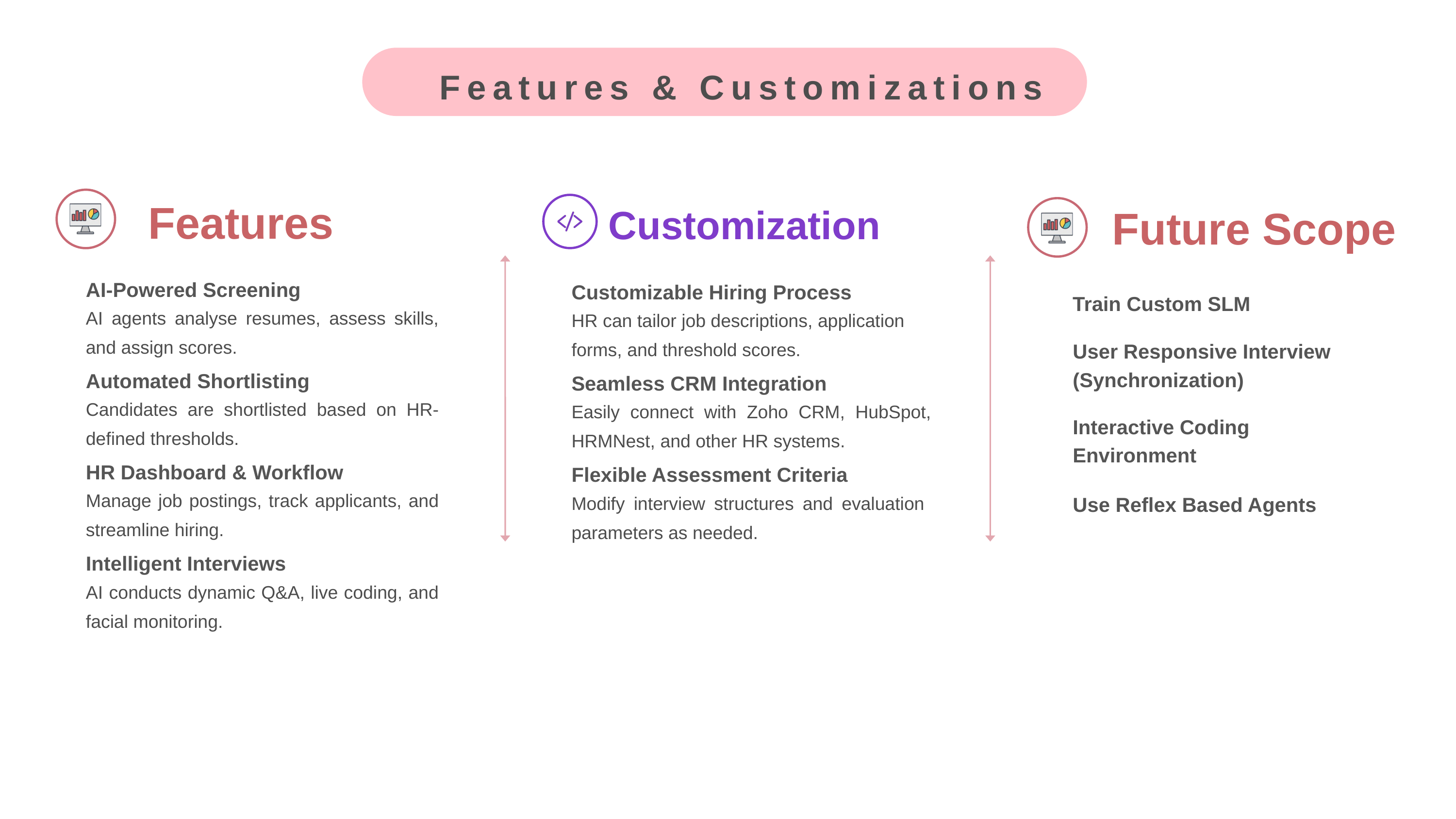

Features & Customizations
Features

Future Scope
Customization

AI-Powered Screening
Customizable Hiring Process
Train Custom SLM
AI agents analyse resumes, assess skills, and assign scores.
HR can tailor job descriptions, application forms, and threshold scores.
User Responsive Interview (Synchronization)
Automated Shortlisting
Seamless CRM Integration
Candidates are shortlisted based on HR-defined thresholds.
Easily connect with Zoho CRM, HubSpot, HRMNest, and other HR systems.
Interactive Coding Environment
HR Dashboard & Workflow
Flexible Assessment Criteria
Manage job postings, track applicants, and streamline hiring.
Modify interview structures and evaluation parameters as needed.
Use Reflex Based Agents
Intelligent Interviews
AI conducts dynamic Q&A, live coding, and facial monitoring.